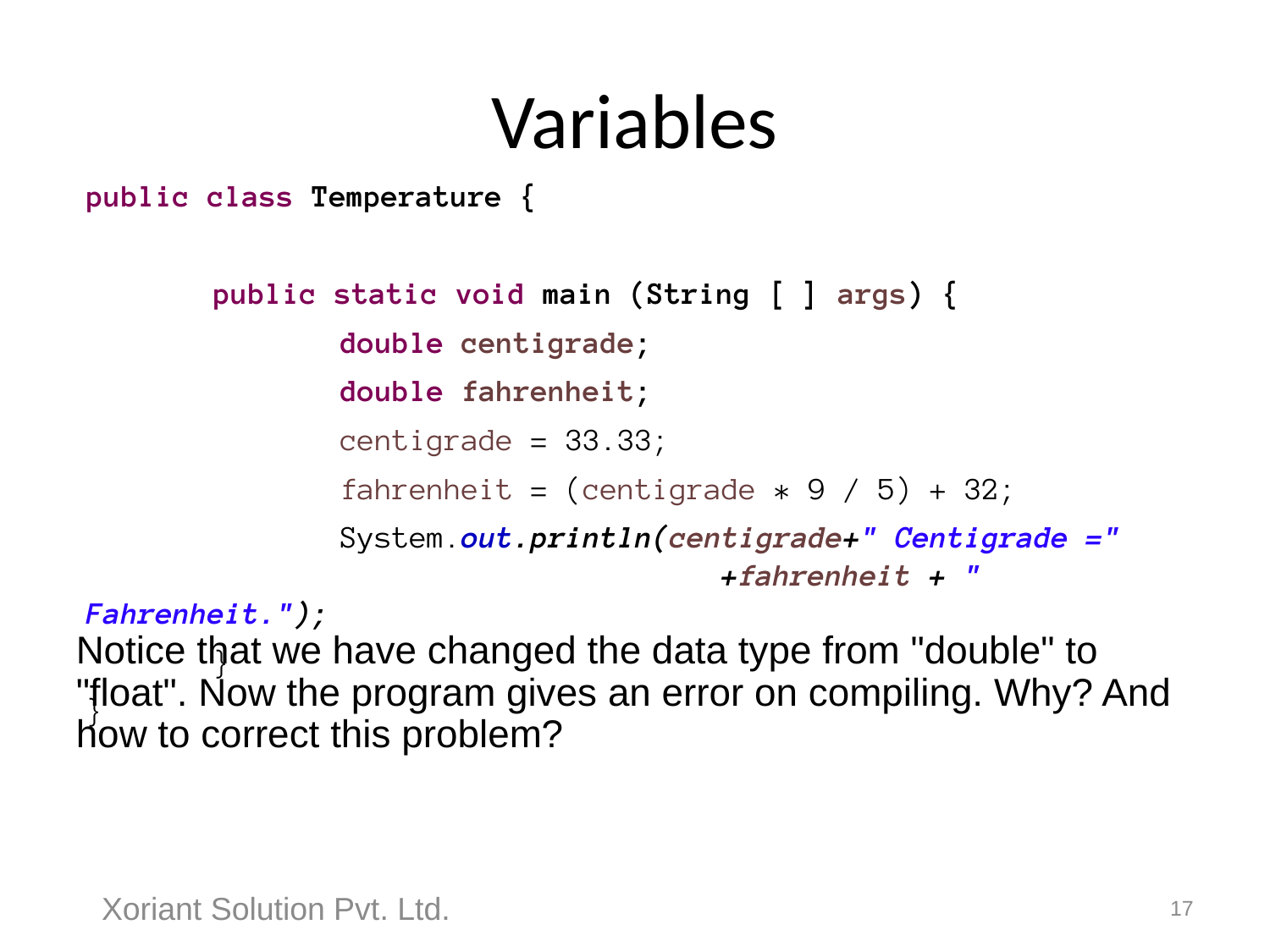

# Variables
public class Temperature {

	public static void main (String [ ] args) {
		double centigrade;
		double fahrenheit;
		centigrade = 33.33;
		fahrenheit = (centigrade * 9 / 5) + 32;
		System.out.println(centigrade+" Centigrade =" 					+fahrenheit + " Fahrenheit.");
	}
}
Notice that we have changed the data type from "double" to "float". Now the program gives an error on compiling. Why? And how to correct this problem?
Xoriant Solution Pvt. Ltd.
17